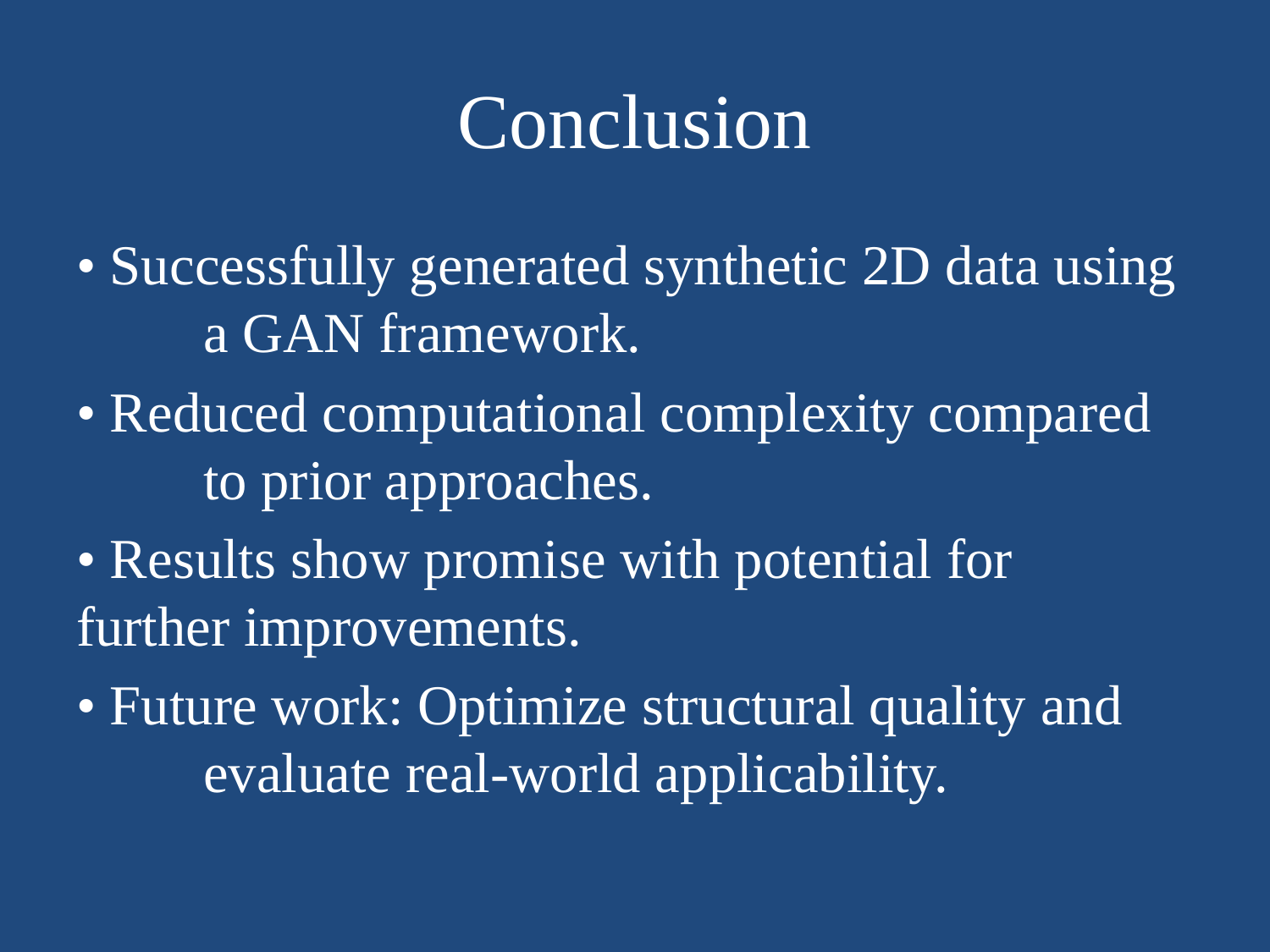

# Conclusion
• Successfully generated synthetic 2D data using 	a GAN framework.
• Reduced computational complexity compared 	to prior approaches.
• Results show promise with potential for 	further improvements.
• Future work: Optimize structural quality and 	evaluate real-world applicability.